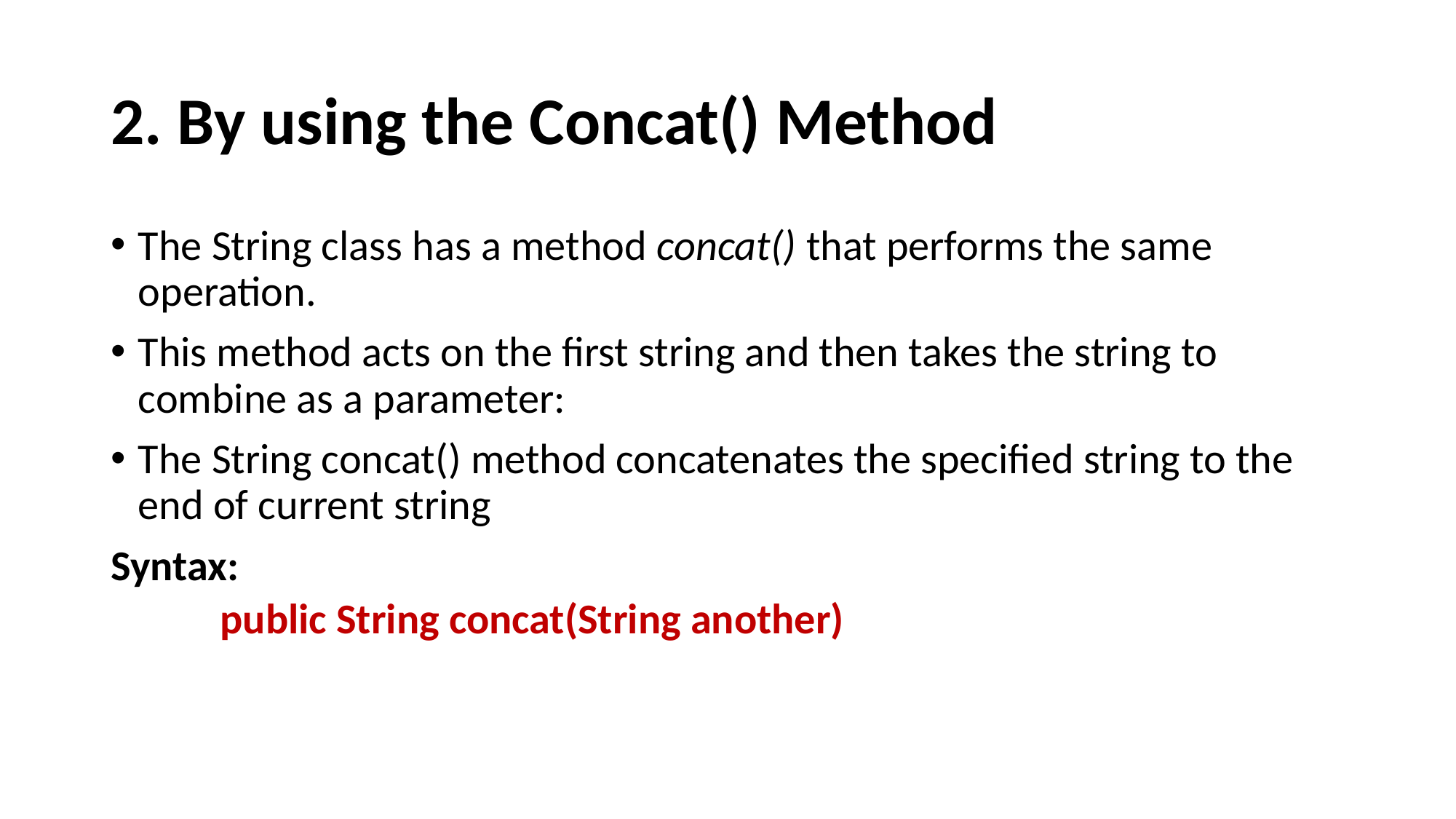

# 2. By using the Concat() Method
The String class has a method concat() that performs the same operation.
This method acts on the first string and then takes the string to combine as a parameter:
The String concat() method concatenates the specified string to the end of current string
Syntax:
public String concat(String another)